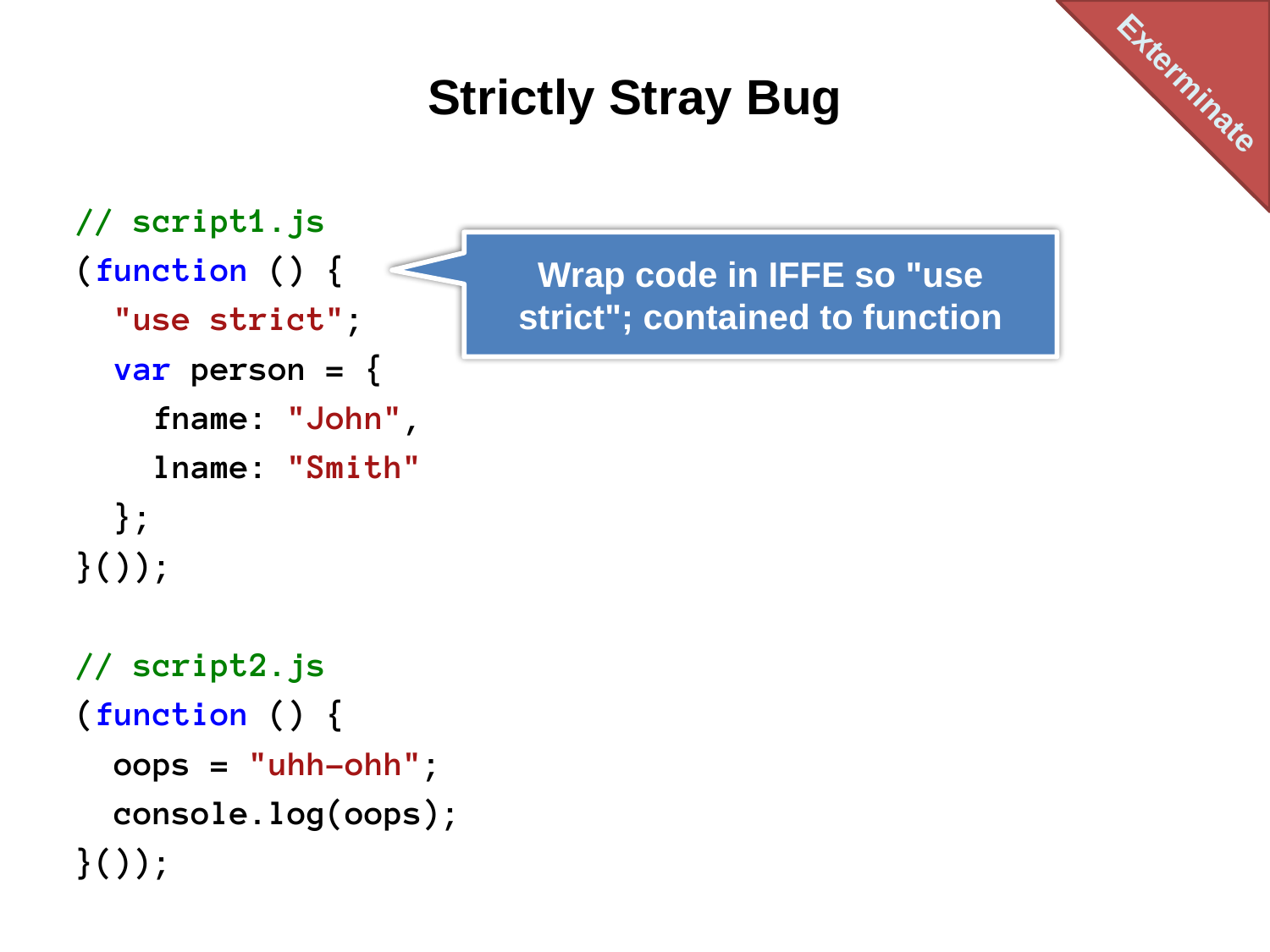

Exterminate
# Strictly Stray Bug
// script1.js
(function () {
  "use strict";
  var person = {
    fname: "John",
    lname: "Smith"
  };
}());

// script2.js
(function () {
  oops = "uhh-ohh";
  console.log(oops);
}());
Wrap code in IFFE so "use strict"; contained to function